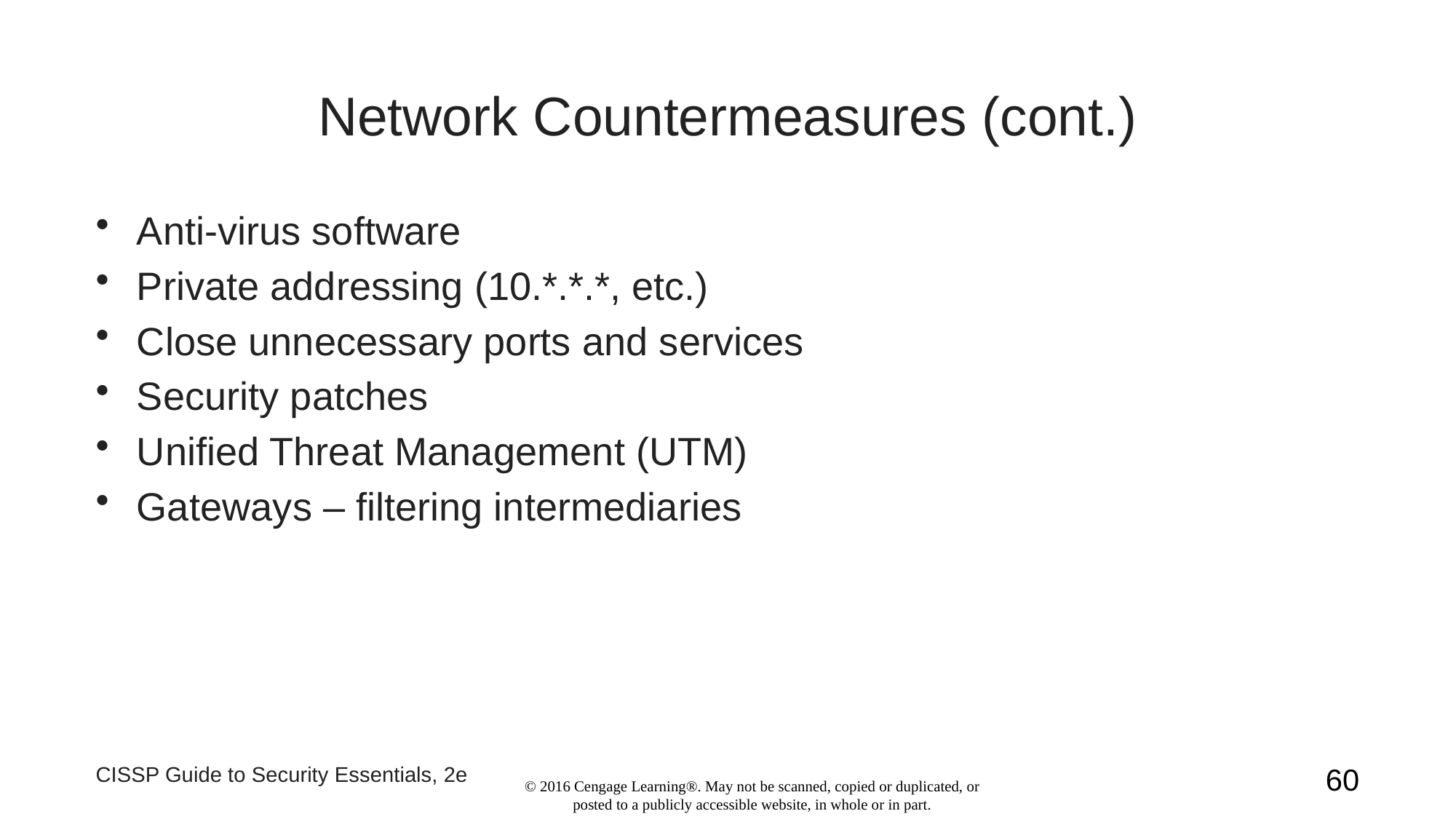

# Network Countermeasures (cont.)
Anti-virus software
Private addressing (10.*.*.*, etc.)
Close unnecessary ports and services
Security patches
Unified Threat Management (UTM)
Gateways – filtering intermediaries
CISSP Guide to Security Essentials, 2e
60
© 2016 Cengage Learning®. May not be scanned, copied or duplicated, or posted to a publicly accessible website, in whole or in part.